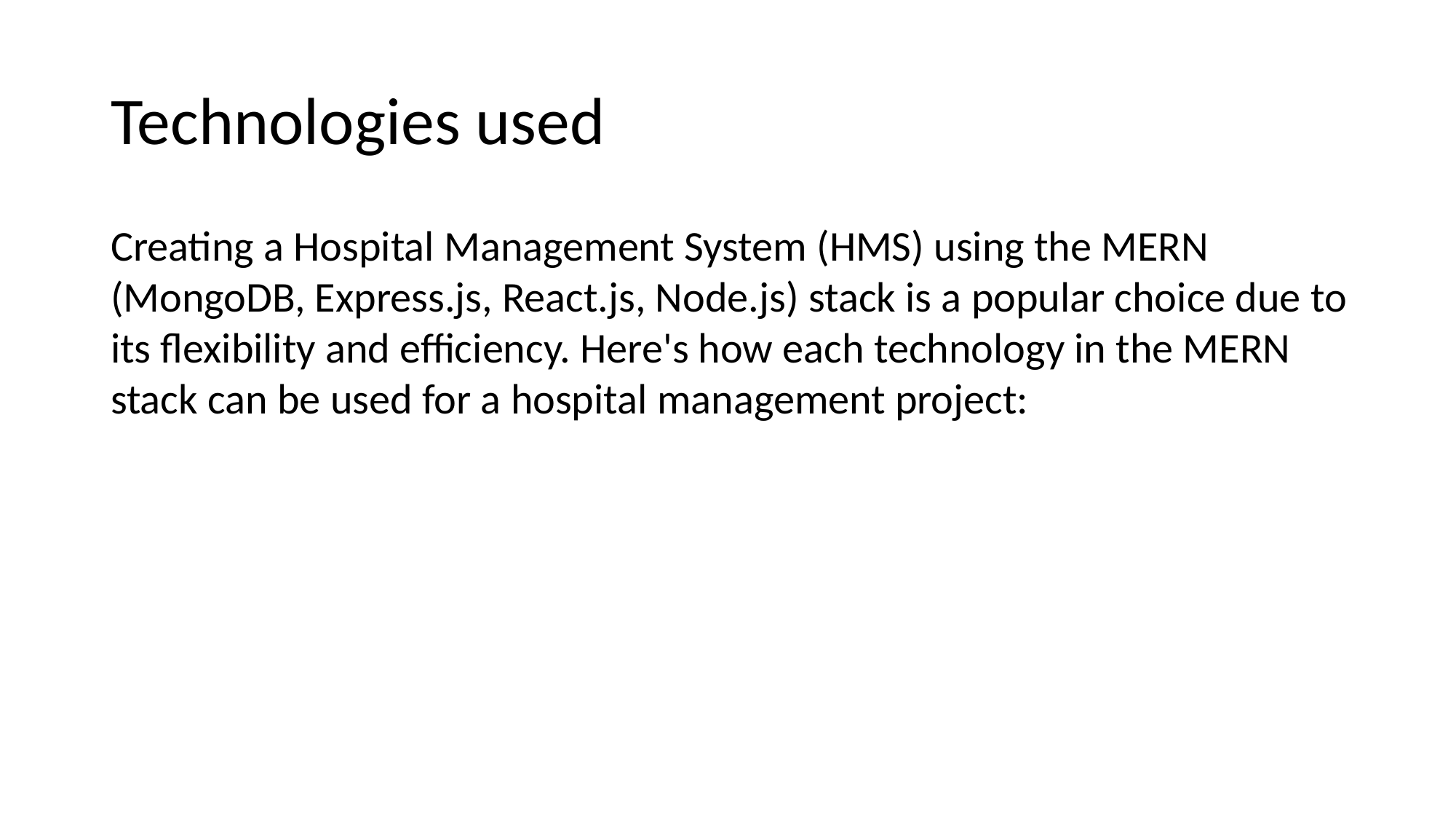

# Technologies used
Creating a Hospital Management System (HMS) using the MERN (MongoDB, Express.js, React.js, Node.js) stack is a popular choice due to its flexibility and efficiency. Here's how each technology in the MERN stack can be used for a hospital management project: